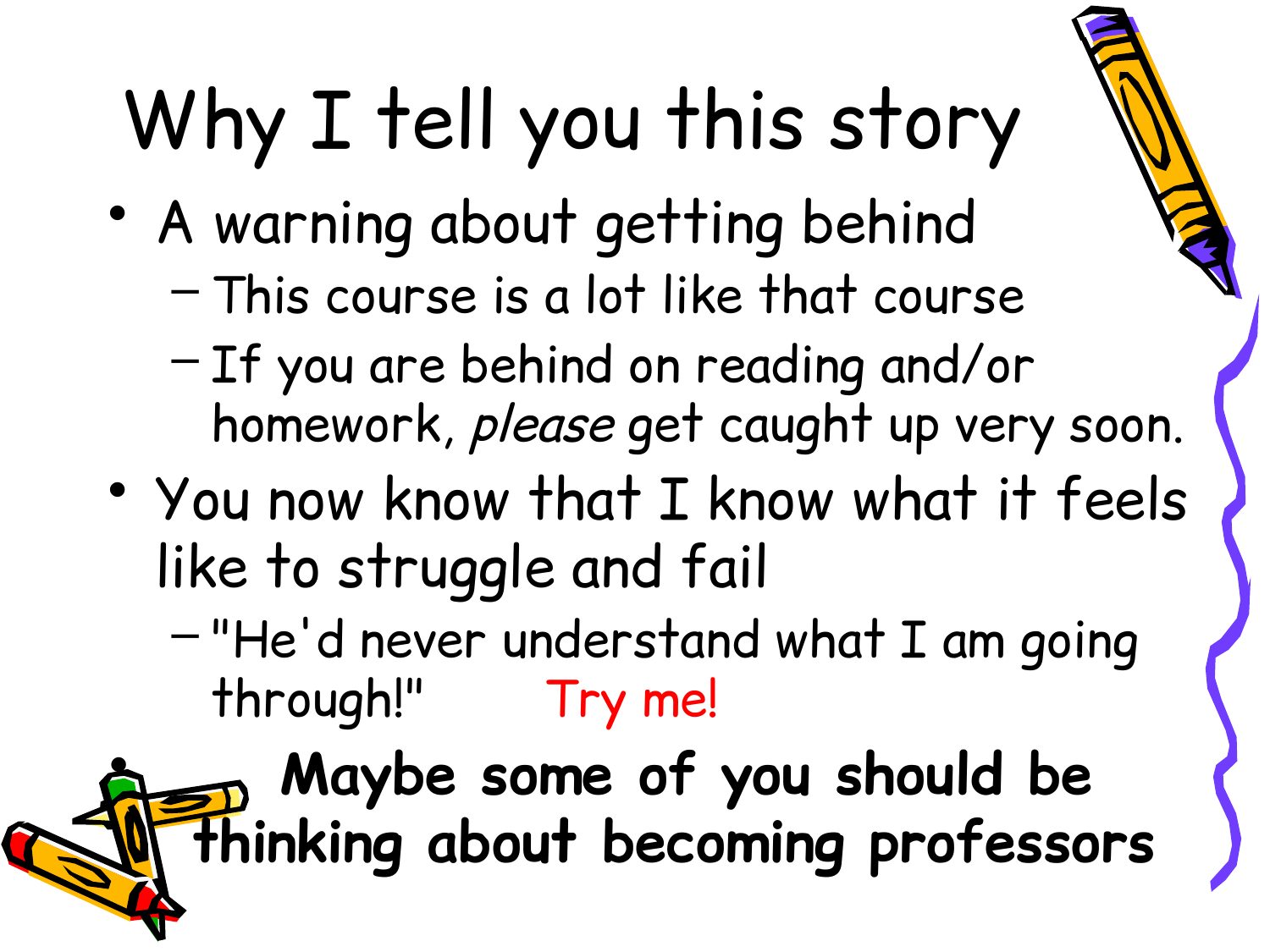

# Why I tell you this story
A warning about getting behind
This course is a lot like that course
If you are behind on reading and/or homework, please get caught up very soon.
You now know that I know what it feels like to struggle and fail
"He'd never understand what I am going through!"        Try me!
     Maybe some of you should be     thinking about becoming professors